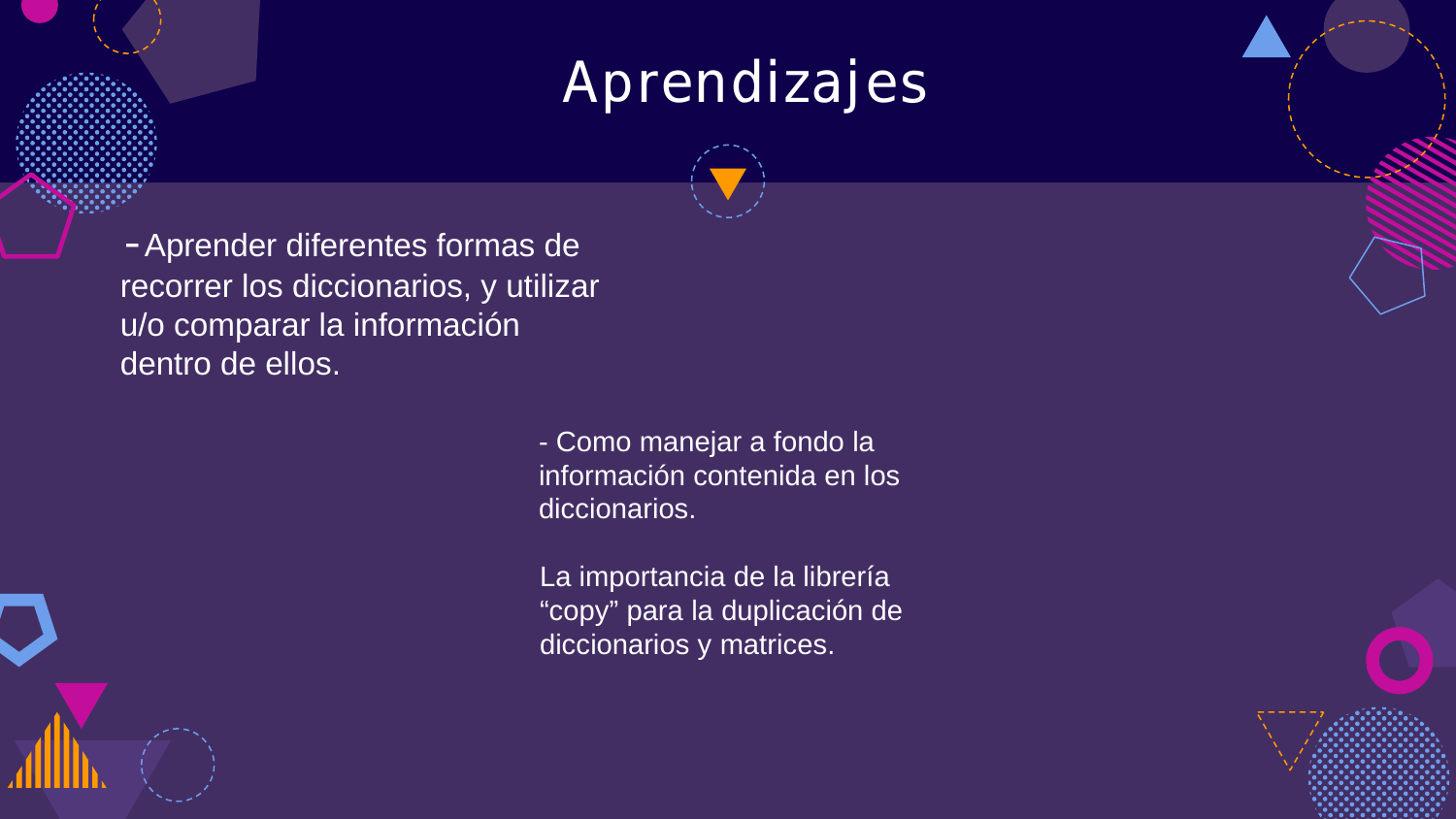

# Aprendizajes
-Aprender diferentes formas de recorrer los diccionarios, y utilizar u/o comparar la información dentro de ellos.
- Como manejar a fondo la información contenida en los diccionarios.
La importancia de la librería “copy” para la duplicación de diccionarios y matrices.